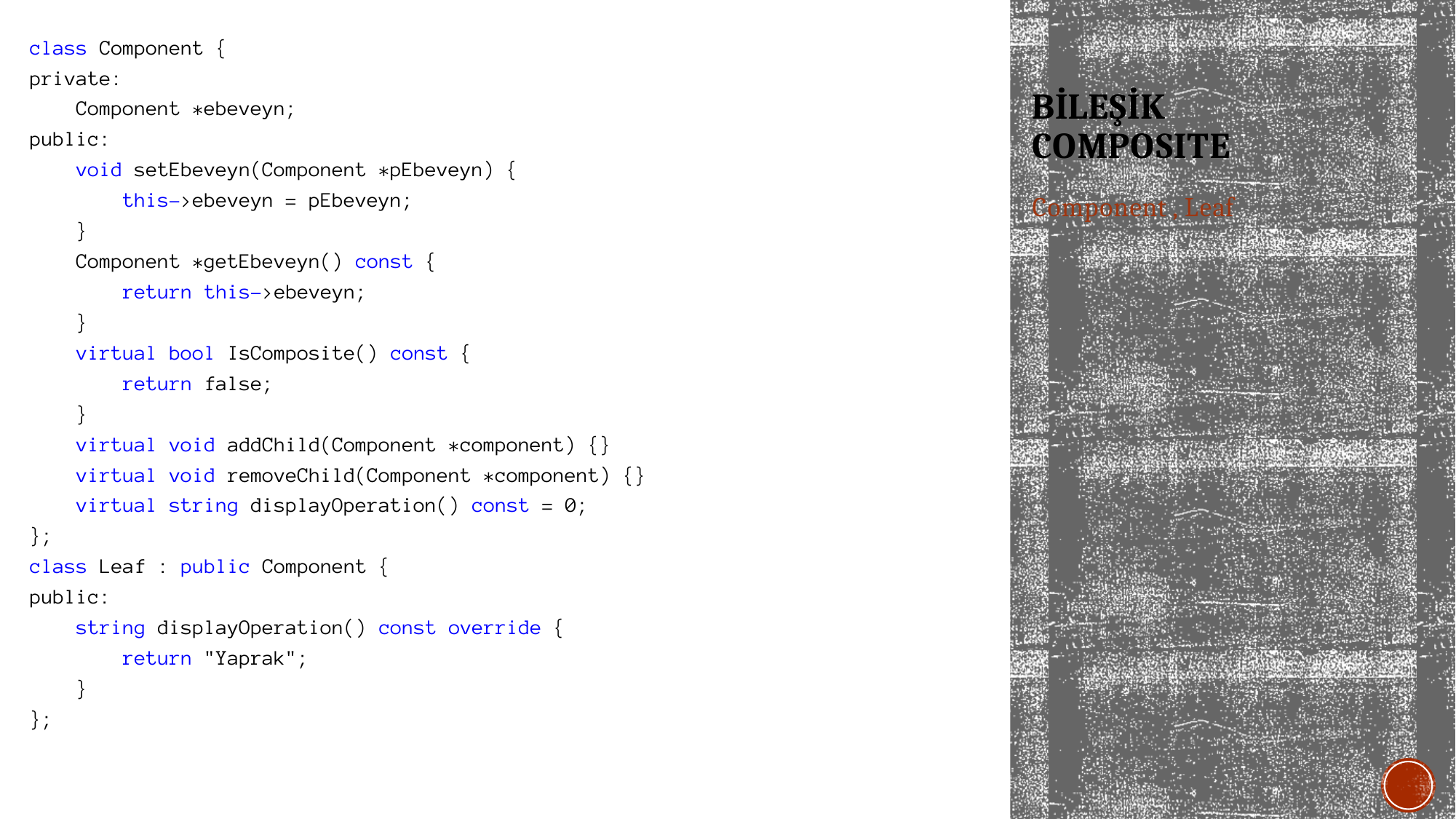

class Component {
private:
    Component *ebeveyn;
public:
    void setEbeveyn(Component *pEbeveyn) {
        this->ebeveyn = pEbeveyn;
    }
    Component *getEbeveyn() const {
        return this->ebeveyn;
    }
    virtual bool IsComposite() const {
        return false;
    }
    virtual void addChild(Component *component) {}
    virtual void removeChild(Component *component) {}
    virtual string displayOperation() const = 0;
};
class Leaf : public Component {
public:
    string displayOperation() const override {
        return "Yaprak";
    }
};

# Bileşik COMPOSITE
Component , Leaf